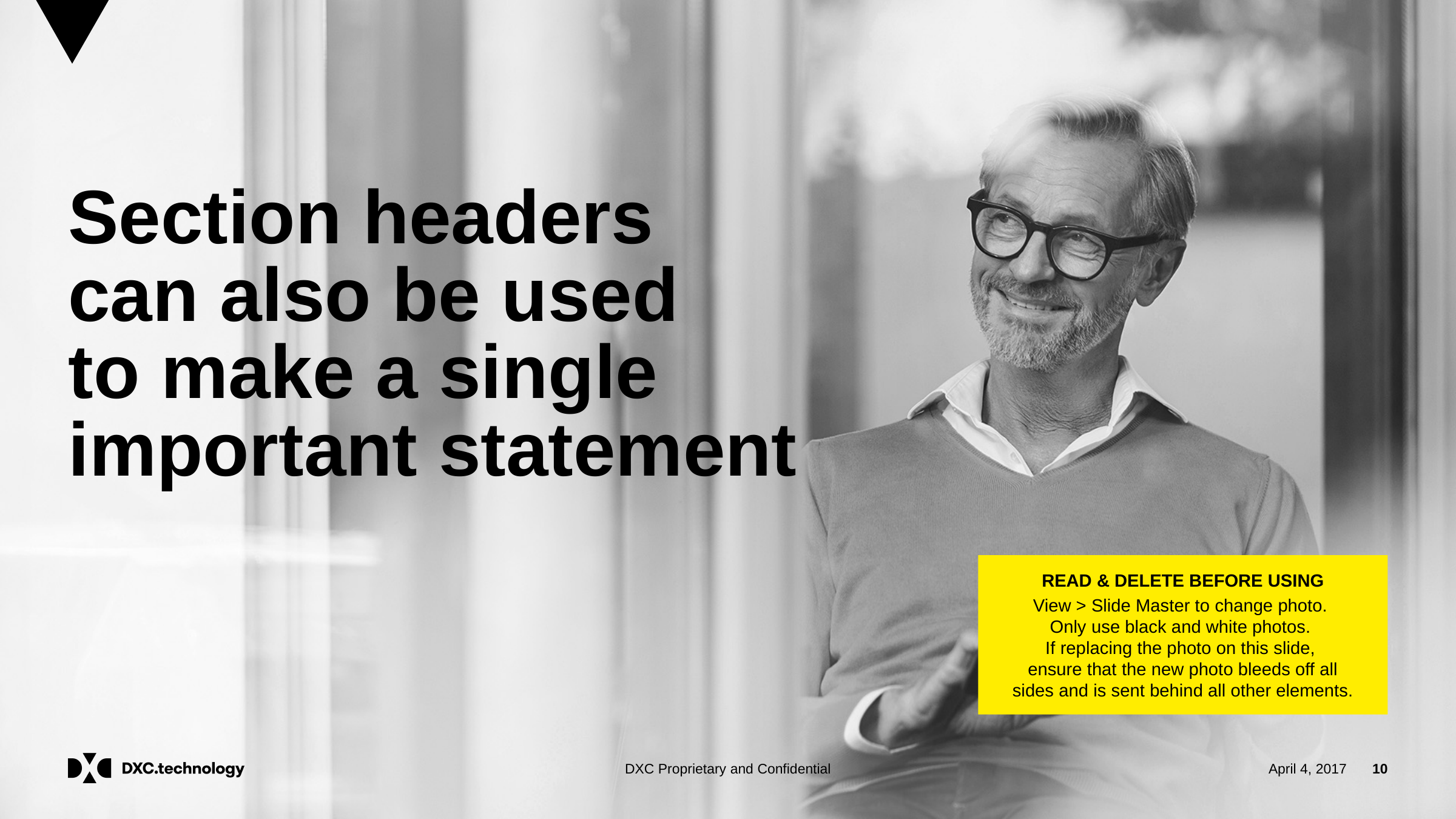

# Section headers can also be used to make a single important statement

READ & DELETE BEFORE USING
View > Slide Master to change photo.
Only use black and white photos.
If replacing the photo on this slide,
ensure that the new photo bleeds off all sides and is sent behind all other elements.